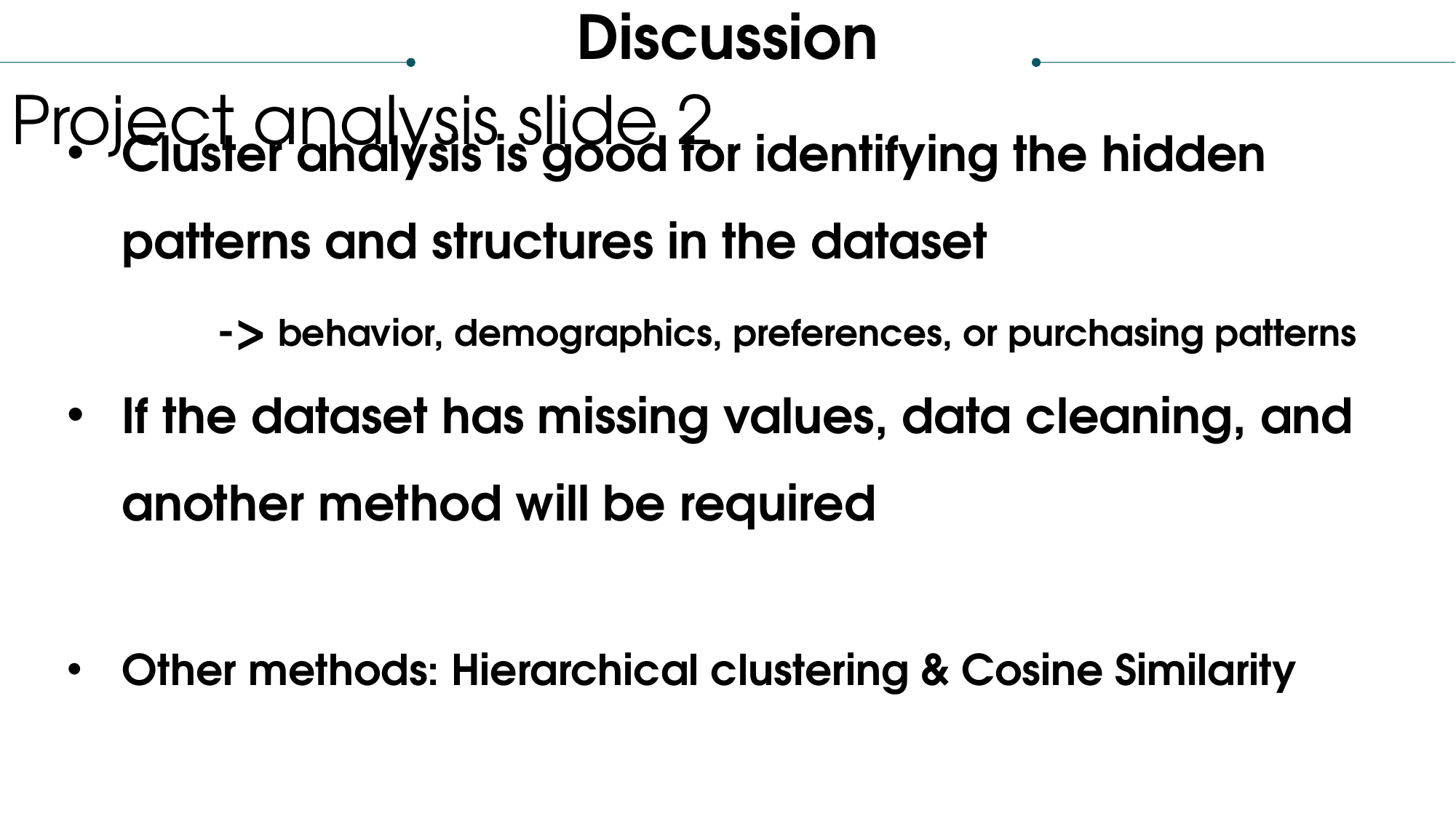

Discussion

Project analysis slide 2
Cluster analysis is good for identifying the hidden patterns and structures in the dataset
	   -> behavior, demographics, preferences, or purchasing patterns
If the dataset has missing values, data cleaning, and another method will be required

Other methods: Hierarchical clustering & Cosine Similarity